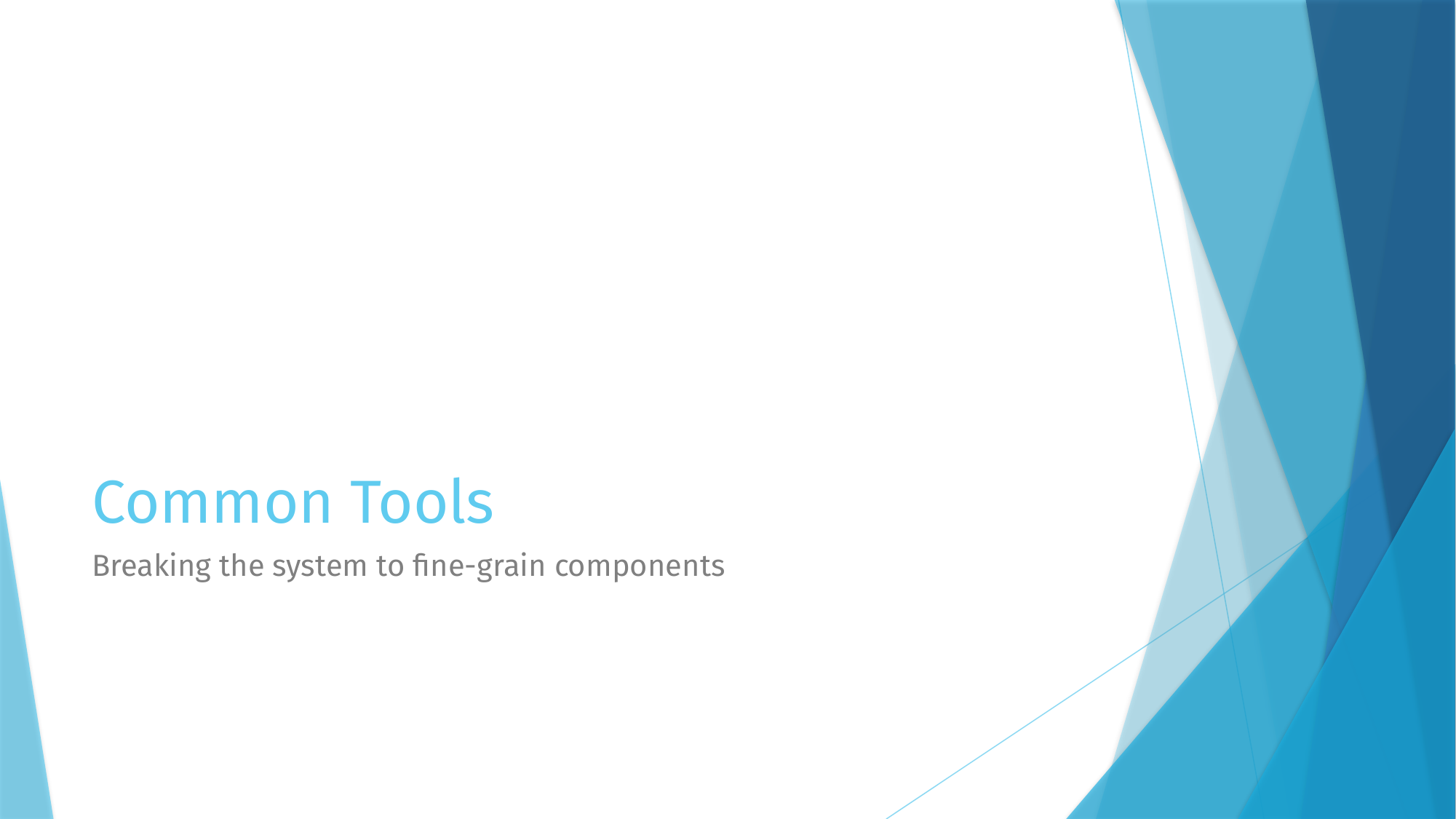

# Common Tools
Breaking the system to fine-grain components